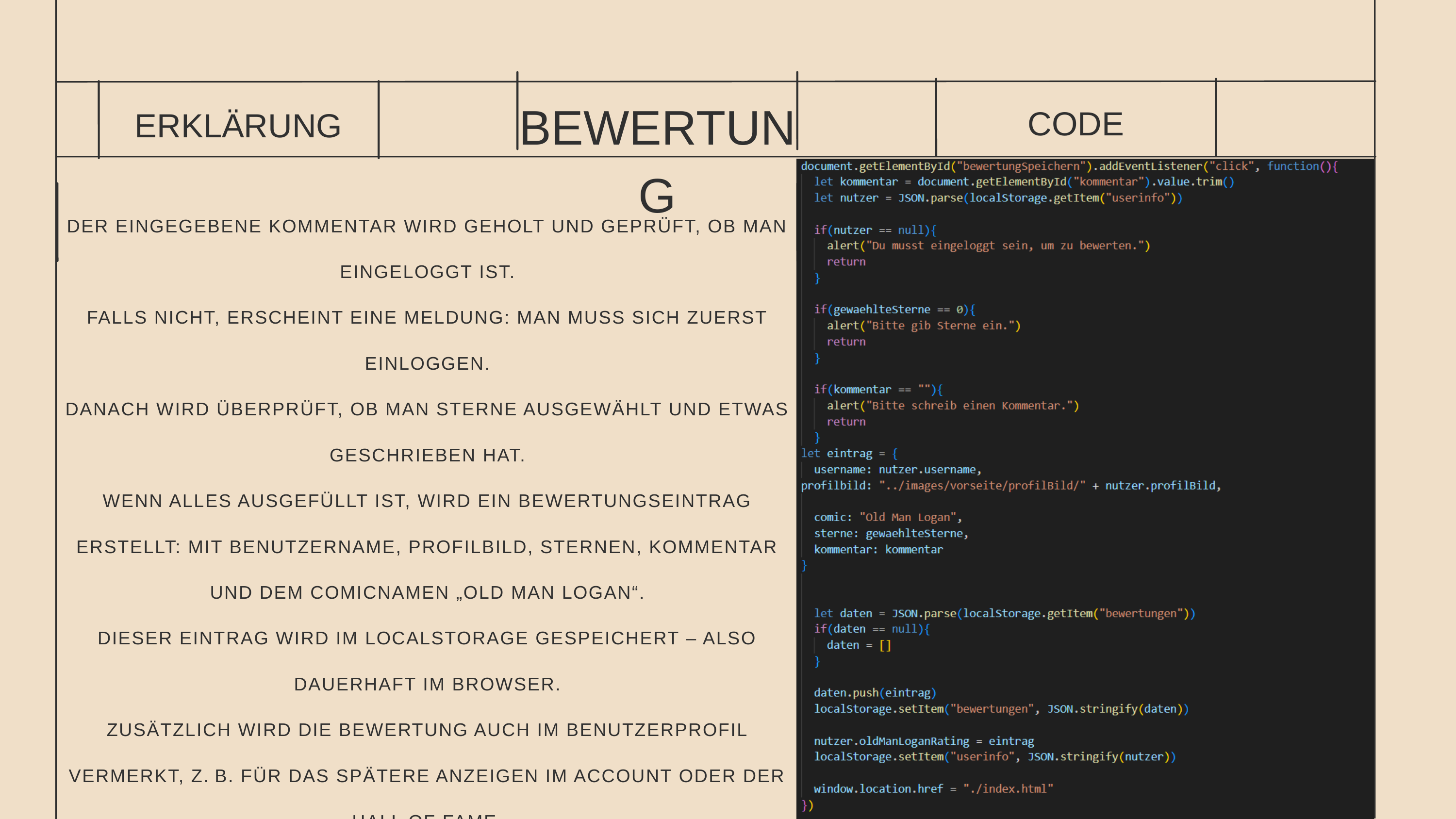

BEWERTUNG
CODE

ERKLÄRUNG

DER EINGEGEBENE KOMMENTAR WIRD GEHOLT UND GEPRÜFT, OB MAN EINGELOGGT IST.
FALLS NICHT, ERSCHEINT EINE MELDUNG: MAN MUSS SICH ZUERST EINLOGGEN.
DANACH WIRD ÜBERPRÜFT, OB MAN STERNE AUSGEWÄHLT UND ETWAS GESCHRIEBEN HAT.
WENN ALLES AUSGEFÜLLT IST, WIRD EIN BEWERTUNGSEINTRAG ERSTELLT: MIT BENUTZERNAME, PROFILBILD, STERNEN, KOMMENTAR UND DEM COMICNAMEN „OLD MAN LOGAN“.
DIESER EINTRAG WIRD IM LOCALSTORAGE GESPEICHERT – ALSO DAUERHAFT IM BROWSER.
ZUSÄTZLICH WIRD DIE BEWERTUNG AUCH IM BENUTZERPROFIL VERMERKT, Z. B. FÜR DAS SPÄTERE ANZEIGEN IM ACCOUNT ODER DER HALL OF FAME.
ZUM SCHLUSS WIRD MAN AUTOMATISCH AUF DIE STARTSEITE WEITERGELEITET.